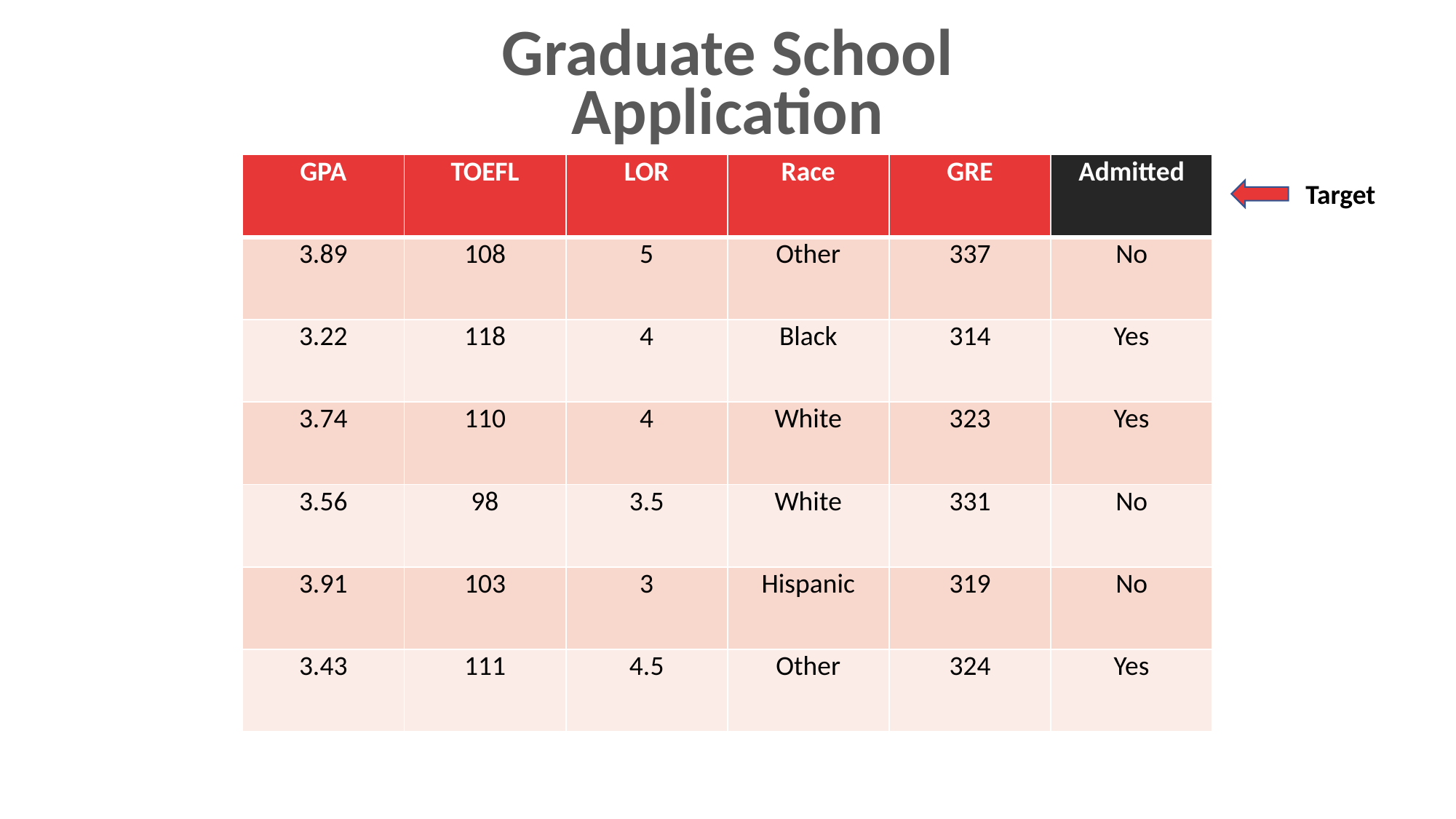

Graduate School Application
| GPA | TOEFL | LOR | Race | GRE | Admitted |
| --- | --- | --- | --- | --- | --- |
| 3.89 | 108 | 5 | Other | 337 | No |
| 3.22 | 118 | 4 | Black | 314 | Yes |
| 3.74 | 110 | 4 | White | 323 | Yes |
| 3.56 | 98 | 3.5 | White | 331 | No |
| 3.91 | 103 | 3 | Hispanic | 319 | No |
| 3.43 | 111 | 4.5 | Other | 324 | Yes |
Target